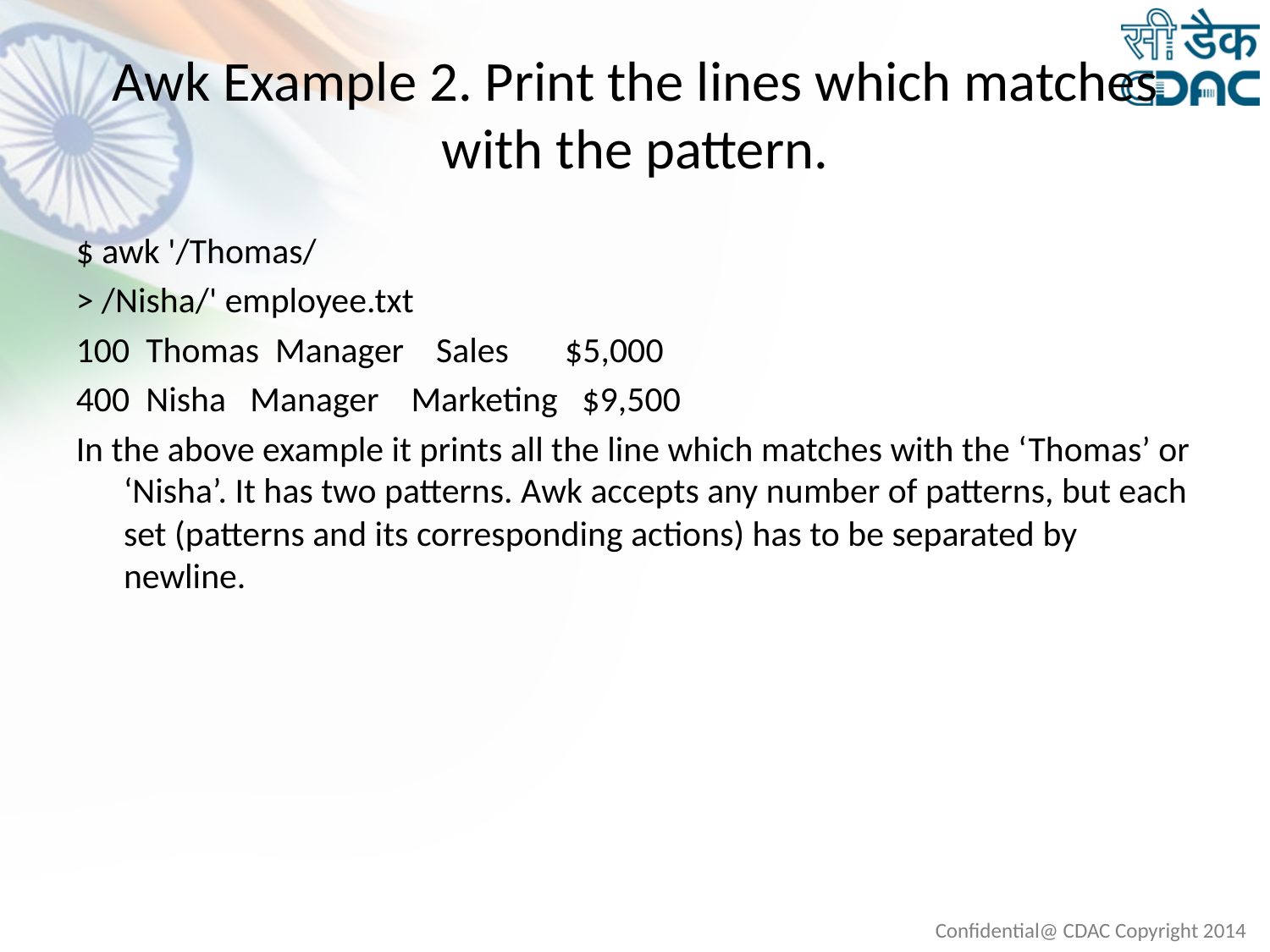

# Awk Example 2. Print the lines which matches with the pattern.
$ awk '/Thomas/
> /Nisha/' employee.txt
100  Thomas  Manager    Sales       $5,000
400  Nisha   Manager    Marketing   $9,500
In the above example it prints all the line which matches with the ‘Thomas’ or ‘Nisha’. It has two patterns. Awk accepts any number of patterns, but each set (patterns and its corresponding actions) has to be separated by newline.